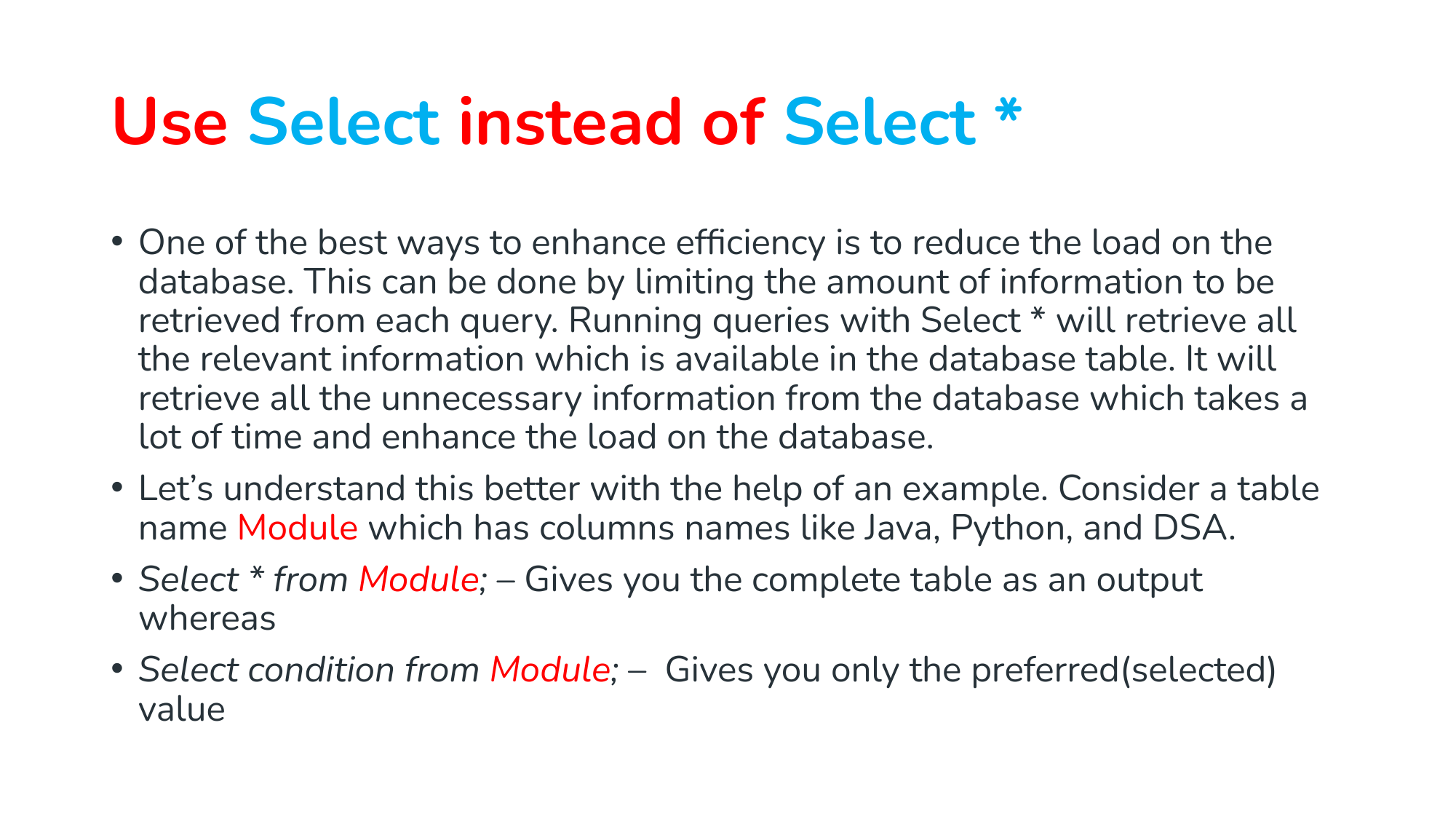

# Use Select instead of Select *
One of the best ways to enhance efficiency is to reduce the load on the database. This can be done by limiting the amount of information to be retrieved from each query. Running queries with Select * will retrieve all the relevant information which is available in the database table. It will retrieve all the unnecessary information from the database which takes a lot of time and enhance the load on the database.
Let’s understand this better with the help of an example. Consider a table name Module which has columns names like Java, Python, and DSA.
Select * from Module; – Gives you the complete table as an output whereas
Select condition from Module; –  Gives you only the preferred(selected) value